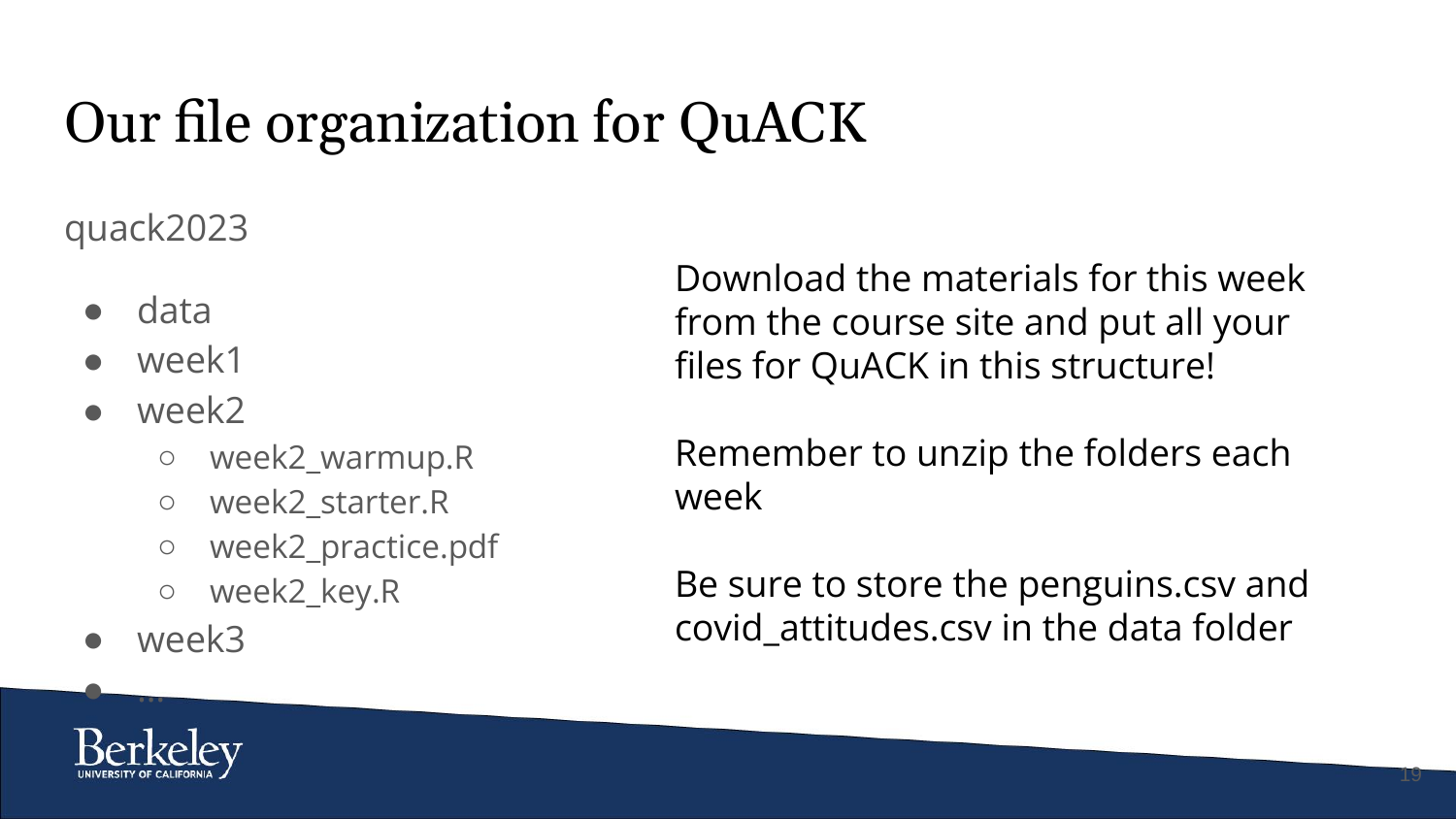

# Our file organization for QuACK
quack2023
data
week1
week2
week2_warmup.R
week2_starter.R
week2_practice.pdf
week2_key.R
week3
…

Download the materials for this week from the course site and put all your files for QuACK in this structure!

Remember to unzip the folders each week

Be sure to store the penguins.csv and covid_attitudes.csv in the data folder
19